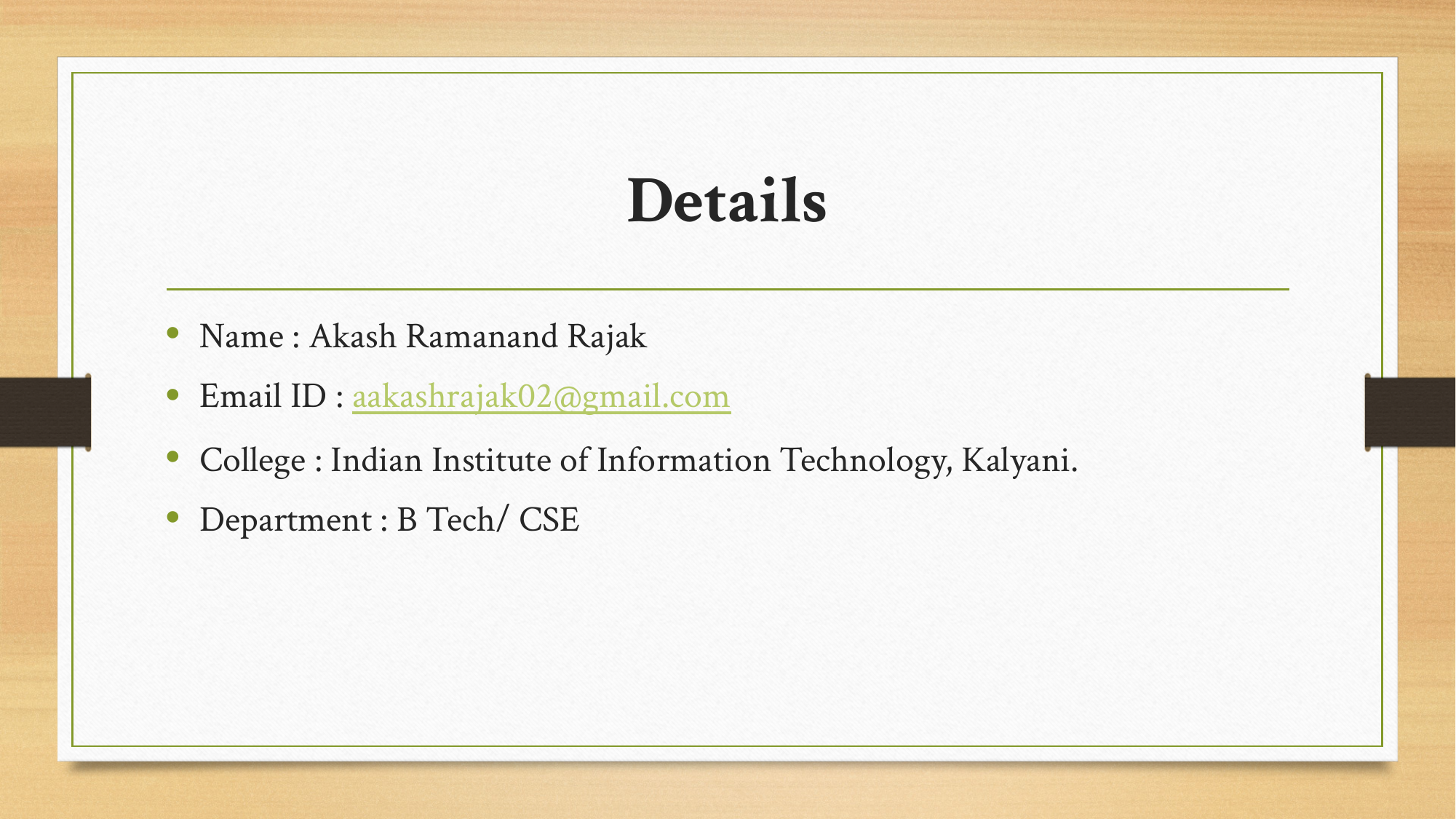

# Details
Name : Akash Ramanand Rajak
Email ID : aakashrajak02@gmail.com
College : Indian Institute of Information Technology, Kalyani.
Department : B Tech/ CSE